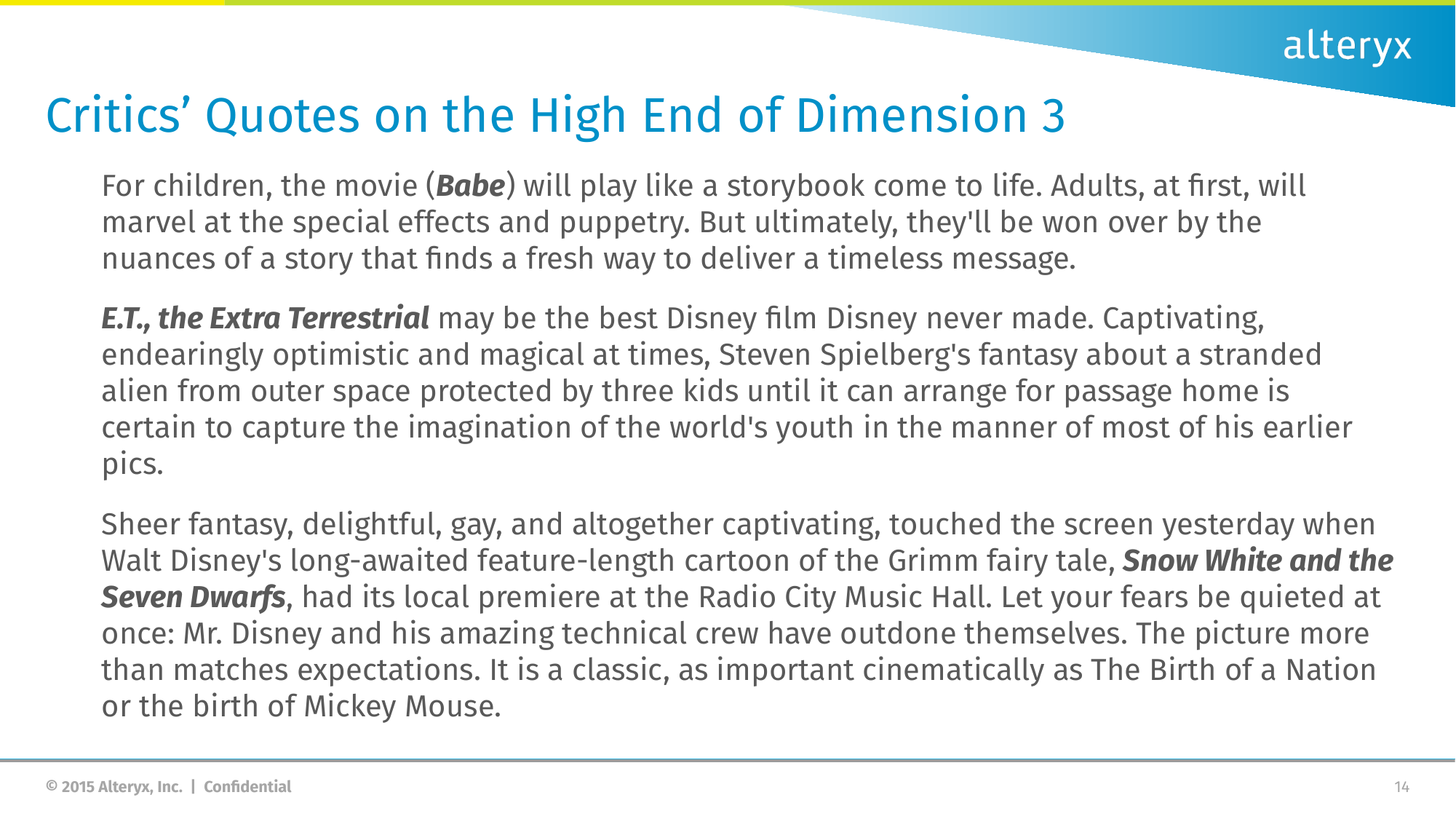

# Critics’ Quotes on the High End of Dimension 3
For children, the movie (Babe) will play like a storybook come to life. Adults, at first, will marvel at the special effects and puppetry. But ultimately, they'll be won over by the nuances of a story that finds a fresh way to deliver a timeless message.
E.T., the Extra Terrestrial may be the best Disney film Disney never made. Captivating, endearingly optimistic and magical at times, Steven Spielberg's fantasy about a stranded alien from outer space protected by three kids until it can arrange for passage home is certain to capture the imagination of the world's youth in the manner of most of his earlier pics.
Sheer fantasy, delightful, gay, and altogether captivating, touched the screen yesterday when Walt Disney's long-awaited feature-length cartoon of the Grimm fairy tale, Snow White and the Seven Dwarfs, had its local premiere at the Radio City Music Hall. Let your fears be quieted at once: Mr. Disney and his amazing technical crew have outdone themselves. The picture more than matches expectations. It is a classic, as important cinematically as The Birth of a Nation or the birth of Mickey Mouse.
14